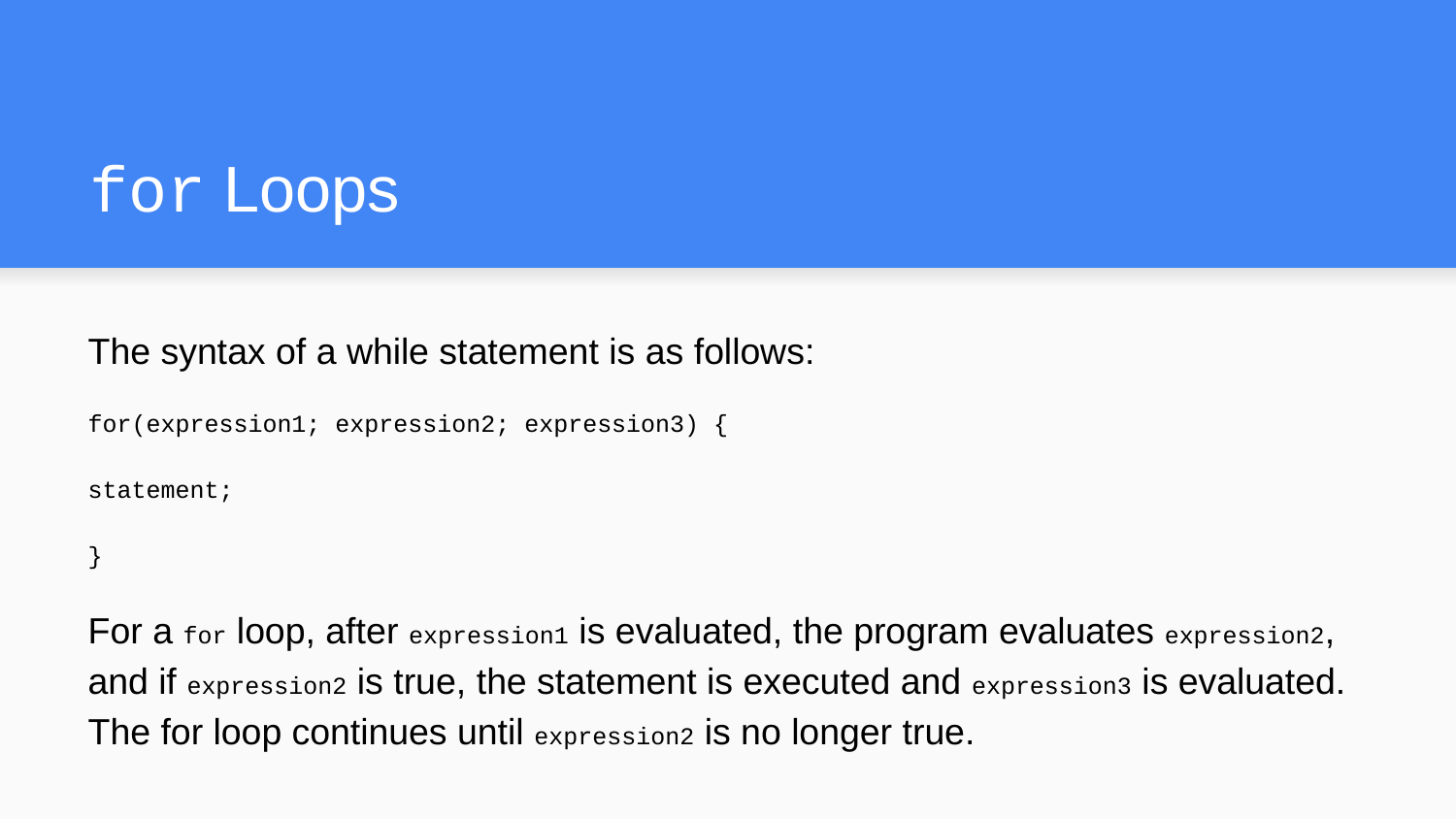

# for Loops
The syntax of a while statement is as follows:
for(expression1; expression2; expression3) {
statement;
}
For a for loop, after expression1 is evaluated, the program evaluates expression2, and if expression2 is true, the statement is executed and expression3 is evaluated. The for loop continues until expression2 is no longer true.